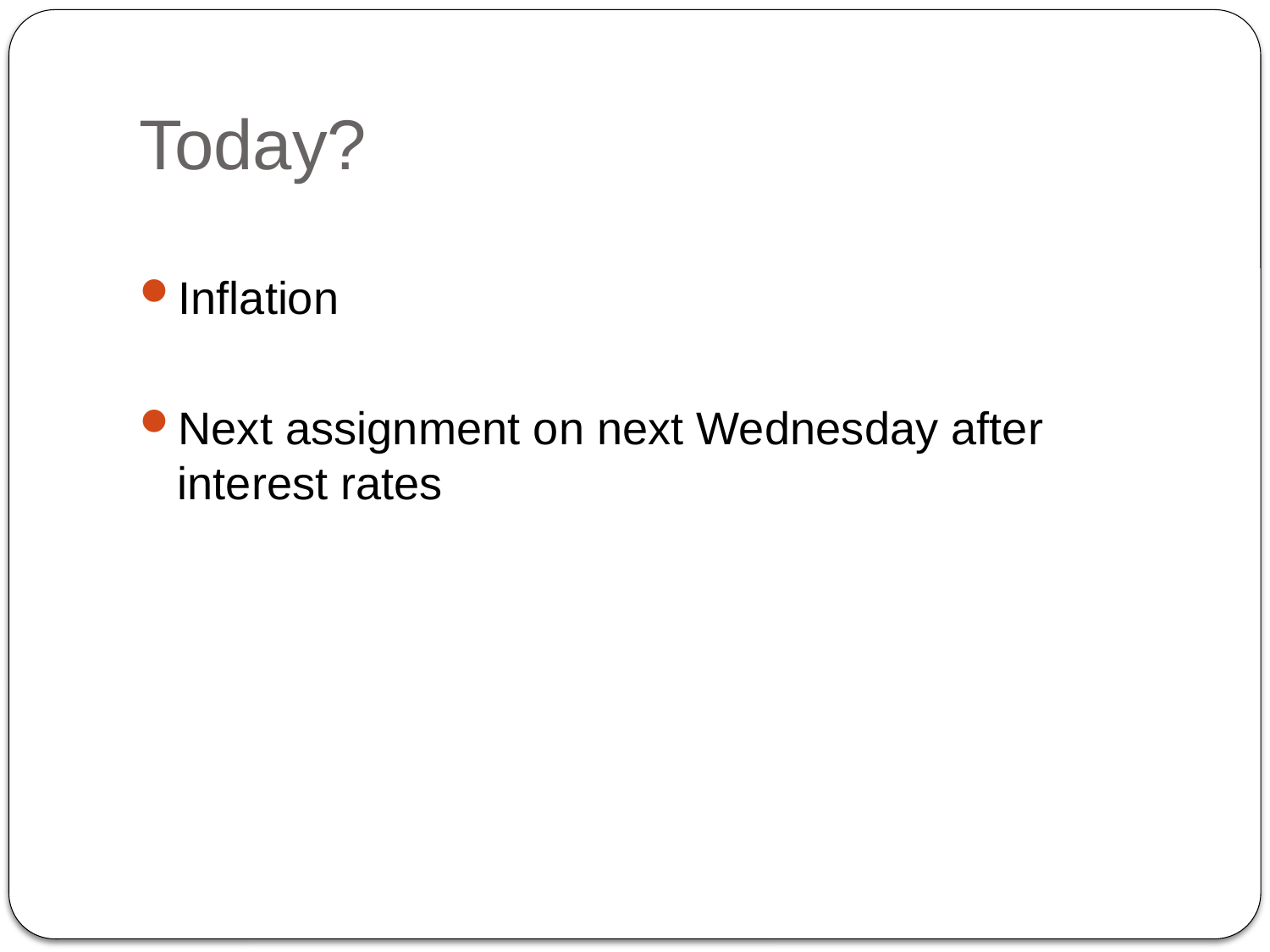

# Today?

Inflation

Next assignment on next Wednesday after interest rates